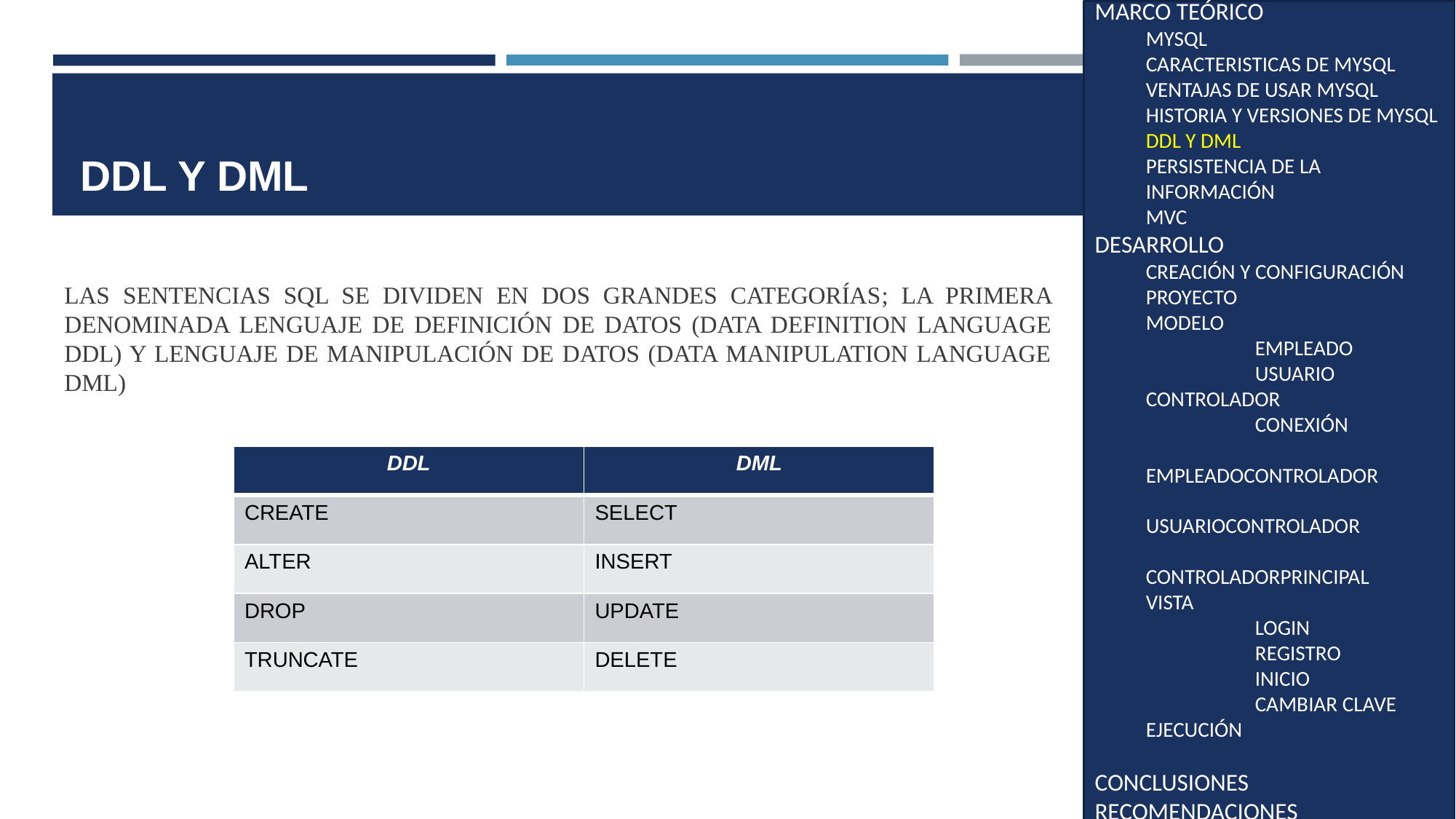

OBJETIVOS
MARCO TEÓRICO
MYSQL
CARACTERISTICAS DE MYSQL
VENTAJAS DE USAR MYSQL
HISTORIA Y VERSIONES DE MYSQL
DDL Y DML
PERSISTENCIA DE LA INFORMACIÓN
MVC
DESARROLLO
CREACIÓN Y CONFIGURACIÓN PROYECTO
MODELO
	EMPLEADO
	USUARIO
CONTROLADOR
	CONEXIÓN
	EMPLEADOCONTROLADOR
	USUARIOCONTROLADOR
	CONTROLADORPRINCIPAL
VISTA
	LOGIN
	REGISTRO
	INICIO
	CAMBIAR CLAVE
EJECUCIÓN

CONCLUSIONES
RECOMENDACIONES
REFERENCIAS
# DDL Y DML
LAS SENTENCIAS SQL SE DIVIDEN EN DOS GRANDES CATEGORÍAS; LA PRIMERA DENOMINADA LENGUAJE DE DEFINICIÓN DE DATOS (DATA DEFINITION LANGUAGE DDL) Y LENGUAJE DE MANIPULACIÓN DE DATOS (DATA MANIPULATION LANGUAGE DML)
| DDL | DML |
| --- | --- |
| CREATE | SELECT |
| ALTER | INSERT |
| DROP | UPDATE |
| TRUNCATE | DELETE |